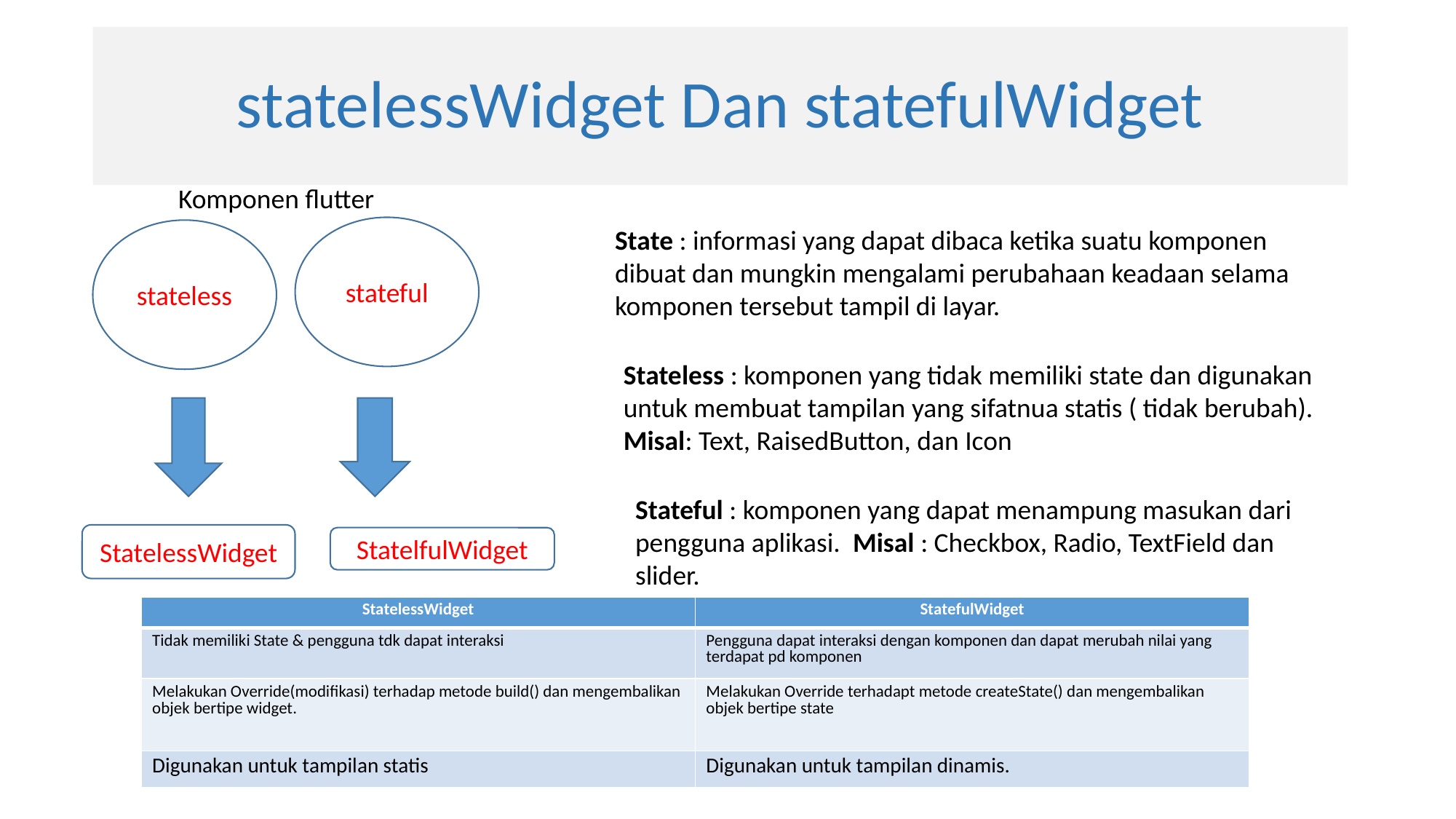

# statelessWidget Dan statefulWidget
Komponen flutter
stateful
State : informasi yang dapat dibaca ketika suatu komponen dibuat dan mungkin mengalami perubahaan keadaan selama komponen tersebut tampil di layar.
stateless
Stateless : komponen yang tidak memiliki state dan digunakan untuk membuat tampilan yang sifatnua statis ( tidak berubah). Misal: Text, RaisedButton, dan Icon

Stateful : komponen yang dapat menampung masukan dari pengguna aplikasi.  Misal : Checkbox, Radio, TextField dan slider.
StatelessWidget
StatelfulWidget
| StatelessWidget | StatefulWidget |
| --- | --- |
| Tidak memiliki State & pengguna tdk dapat interaksi | Pengguna dapat interaksi dengan komponen dan dapat merubah nilai yang terdapat pd komponen |
| Melakukan Override(modifikasi) terhadap metode build() dan mengembalikan objek bertipe widget. | Melakukan Override terhadapt metode createState() dan mengembalikan objek bertipe state |
| Digunakan untuk tampilan statis | Digunakan untuk tampilan dinamis. |